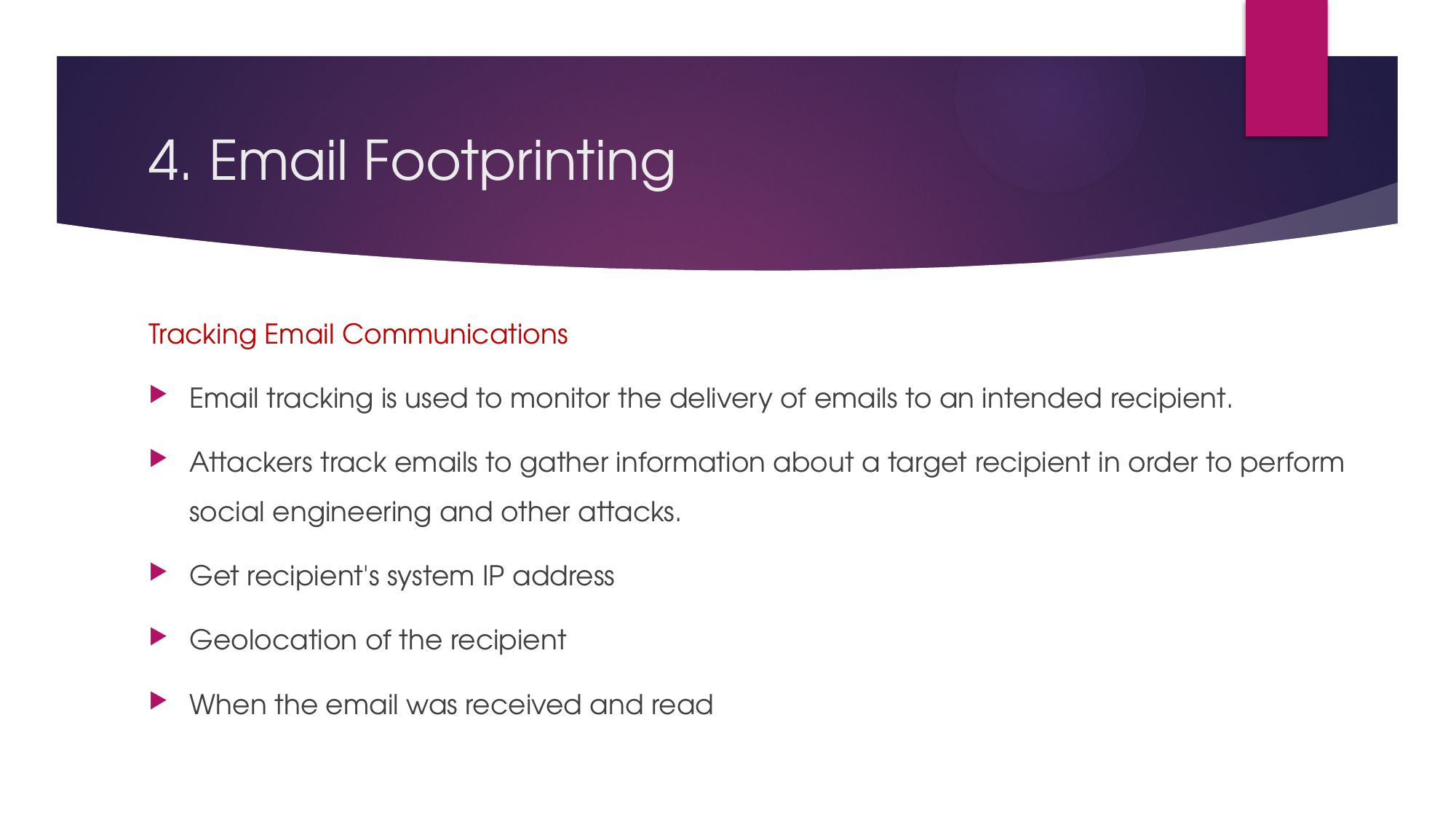

# 4. Email Footprinting
Tracking Email Communications
Email tracking is used to monitor the delivery of emails to an intended recipient.
Attackers track emails to gather information about a target recipient in order to perform social engineering and other attacks.
Get recipient's system IP address
Geolocation of the recipient
When the email was received and read